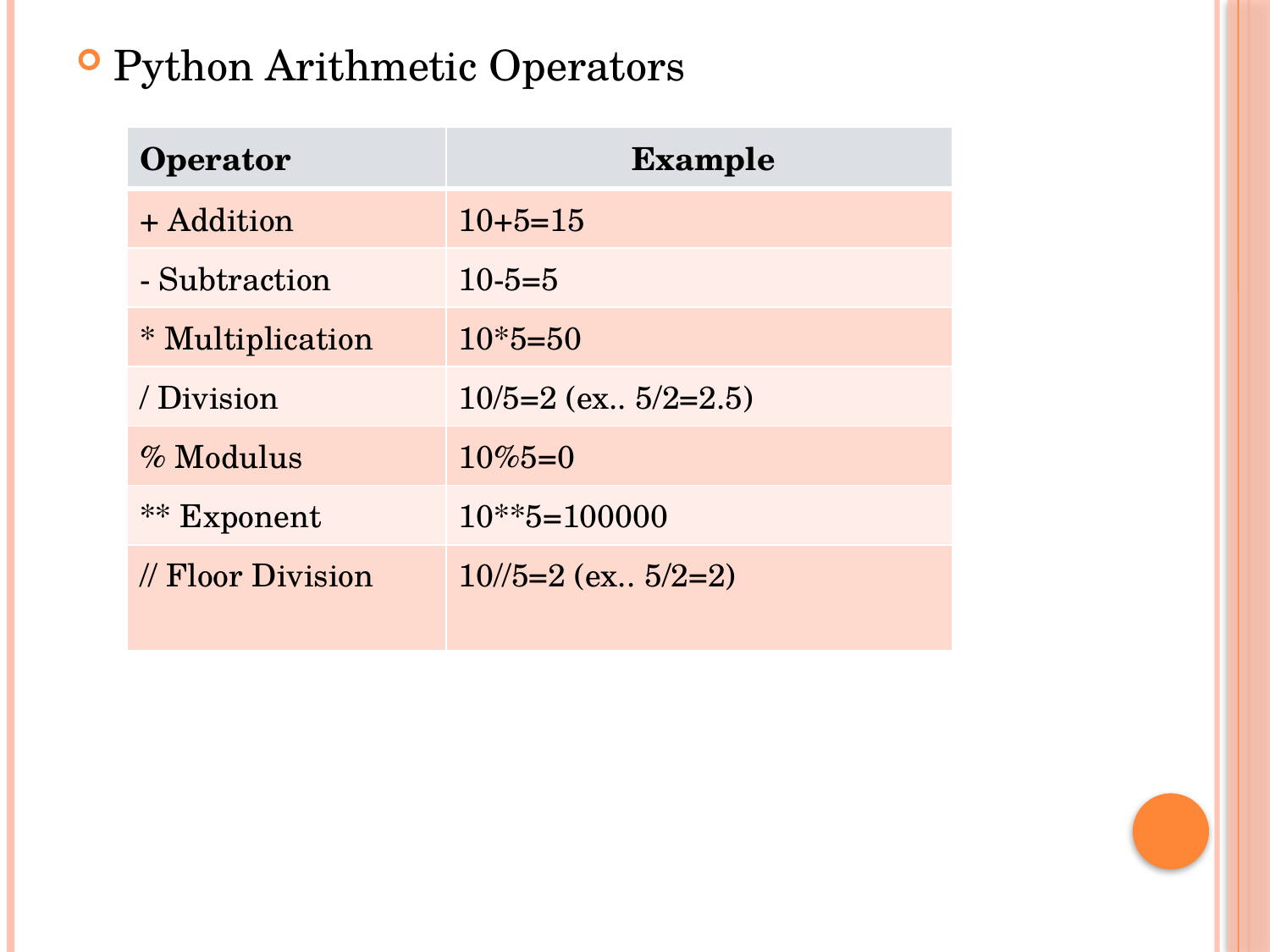

Python Arithmetic Operators

| Operator | Example |
| --- | --- |
| + Addition | 10+5=15 |
| - Subtraction | 10-5=5 |
| \* Multiplication | 10\*5=50 |
| / Division | 10/5=2 (ex.. 5/2=2.5) |
| % Modulus | 10%5=0 |
| \*\* Exponent | 10\*\*5=100000 |
| // Floor Division | 10//5=2 (ex.. 5/2=2) |